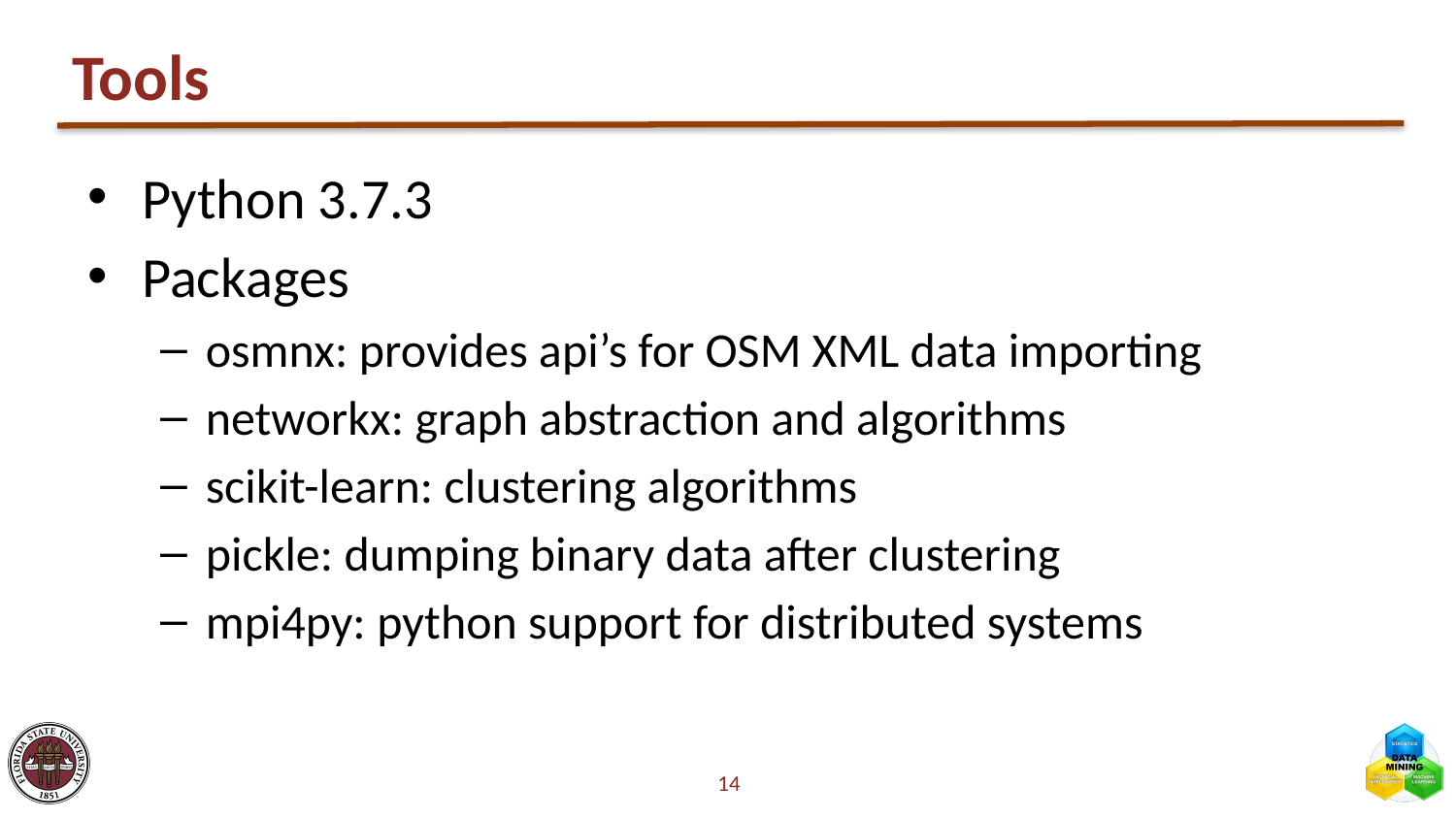

# Tools
Python 3.7.3
Packages
osmnx: provides api’s for OSM XML data importing
networkx: graph abstraction and algorithms
scikit-learn: clustering algorithms
pickle: dumping binary data after clustering
mpi4py: python support for distributed systems
14